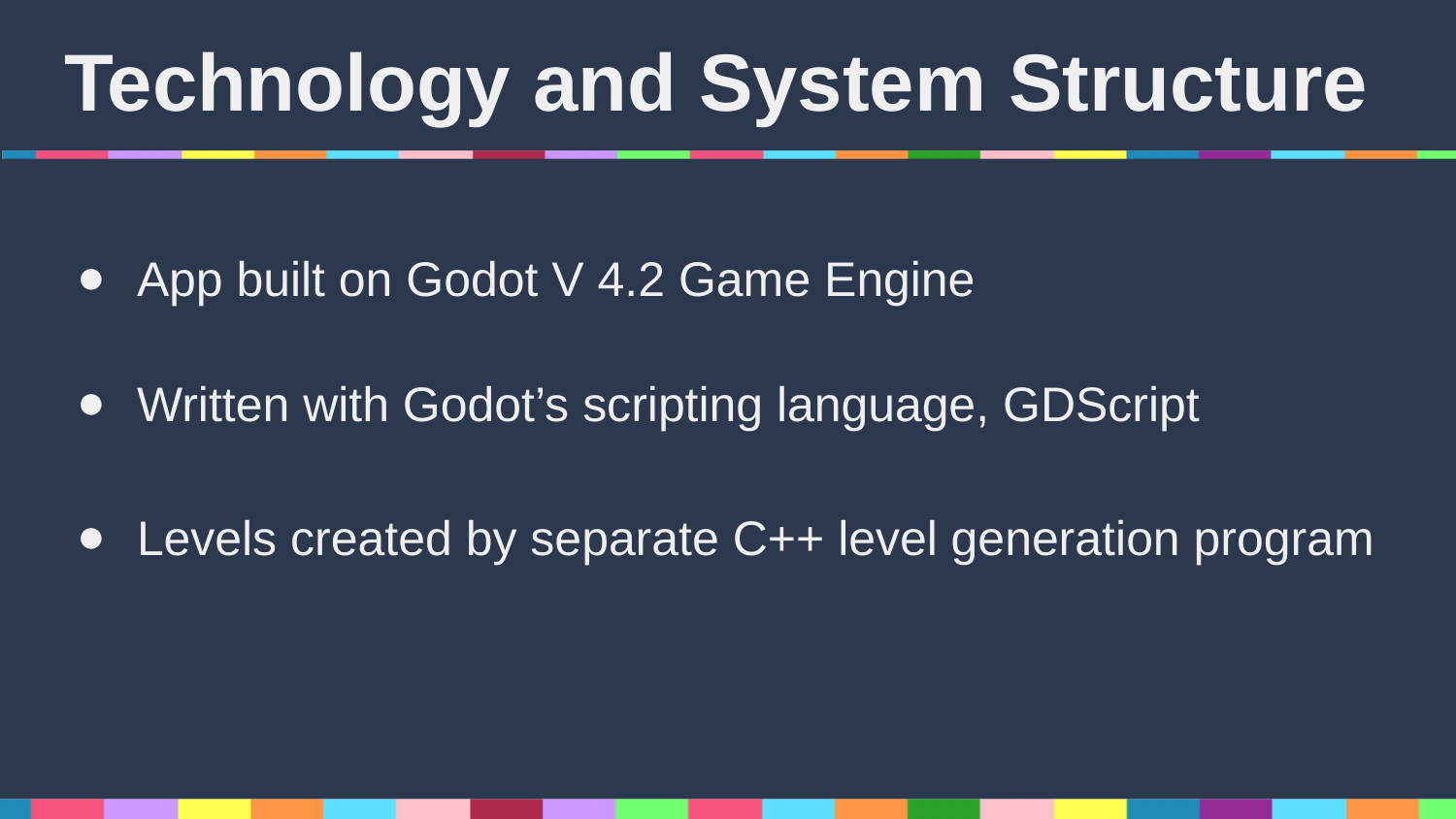

# Technology and System Structure
App built on Godot V 4.2 Game Engine
Written with Godot’s scripting language, GDScript
Levels created by separate C++ level generation program